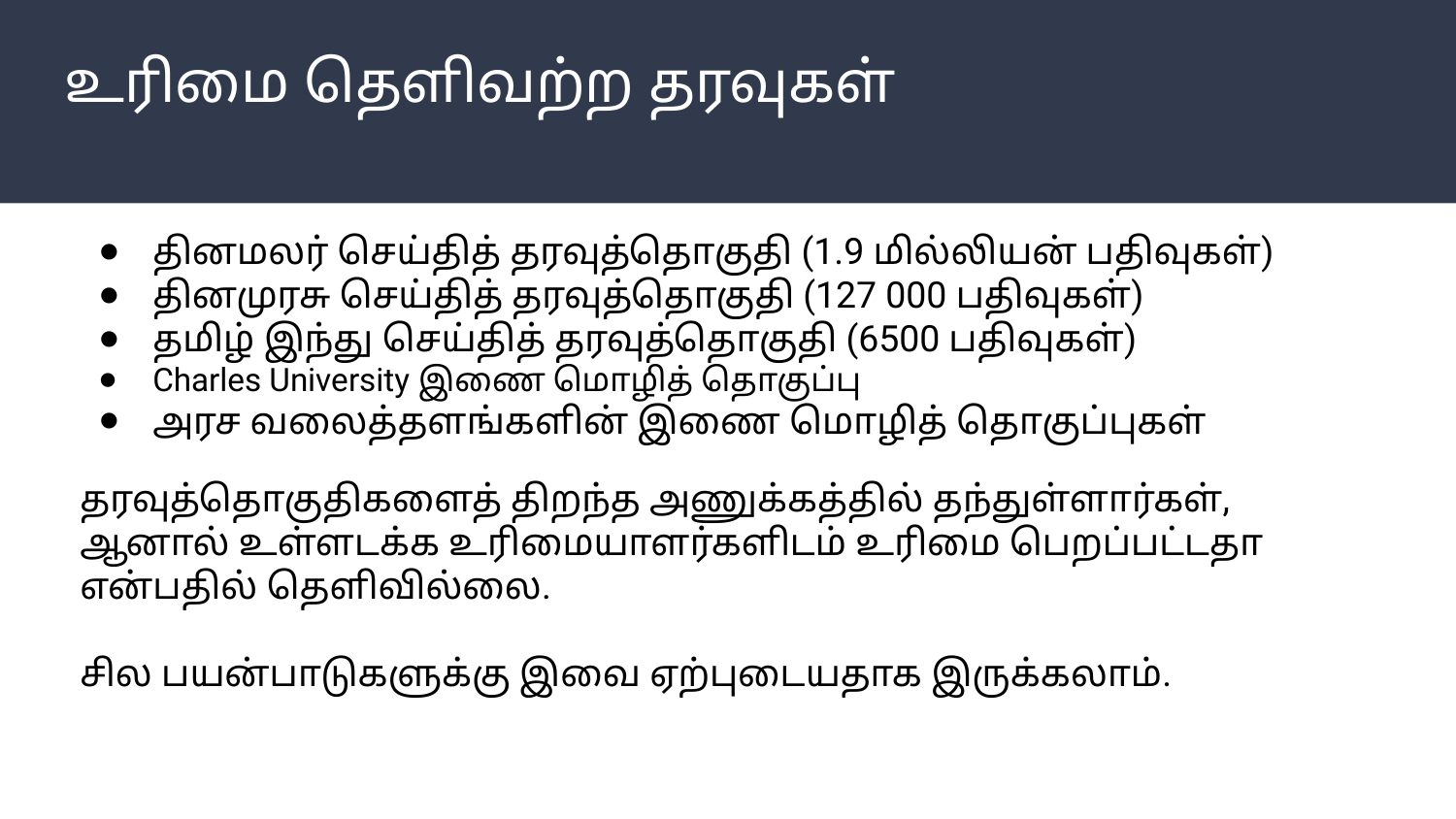

# உரிமை தெளிவற்ற தரவுகள்
தினமலர் செய்தித் தரவுத்தொகுதி (1.9 மில்லியன் பதிவுகள்)
தினமுரசு செய்தித் தரவுத்தொகுதி (127 000 பதிவுகள்)
தமிழ் இந்து செய்தித் தரவுத்தொகுதி (6500 பதிவுகள்)
Charles University இணை மொழித் தொகுப்பு
அரச வலைத்தளங்களின் இணை மொழித் தொகுப்புகள்

தரவுத்தொகுதிகளைத் திறந்த அணுக்கத்தில் தந்துள்ளார்கள், ஆனால் உள்ளடக்க உரிமையாளர்களிடம் உரிமை பெறப்பட்டதா என்பதில் தெளிவில்லை.

சில பயன்பாடுகளுக்கு இவை ஏற்புடையதாக இருக்கலாம்.